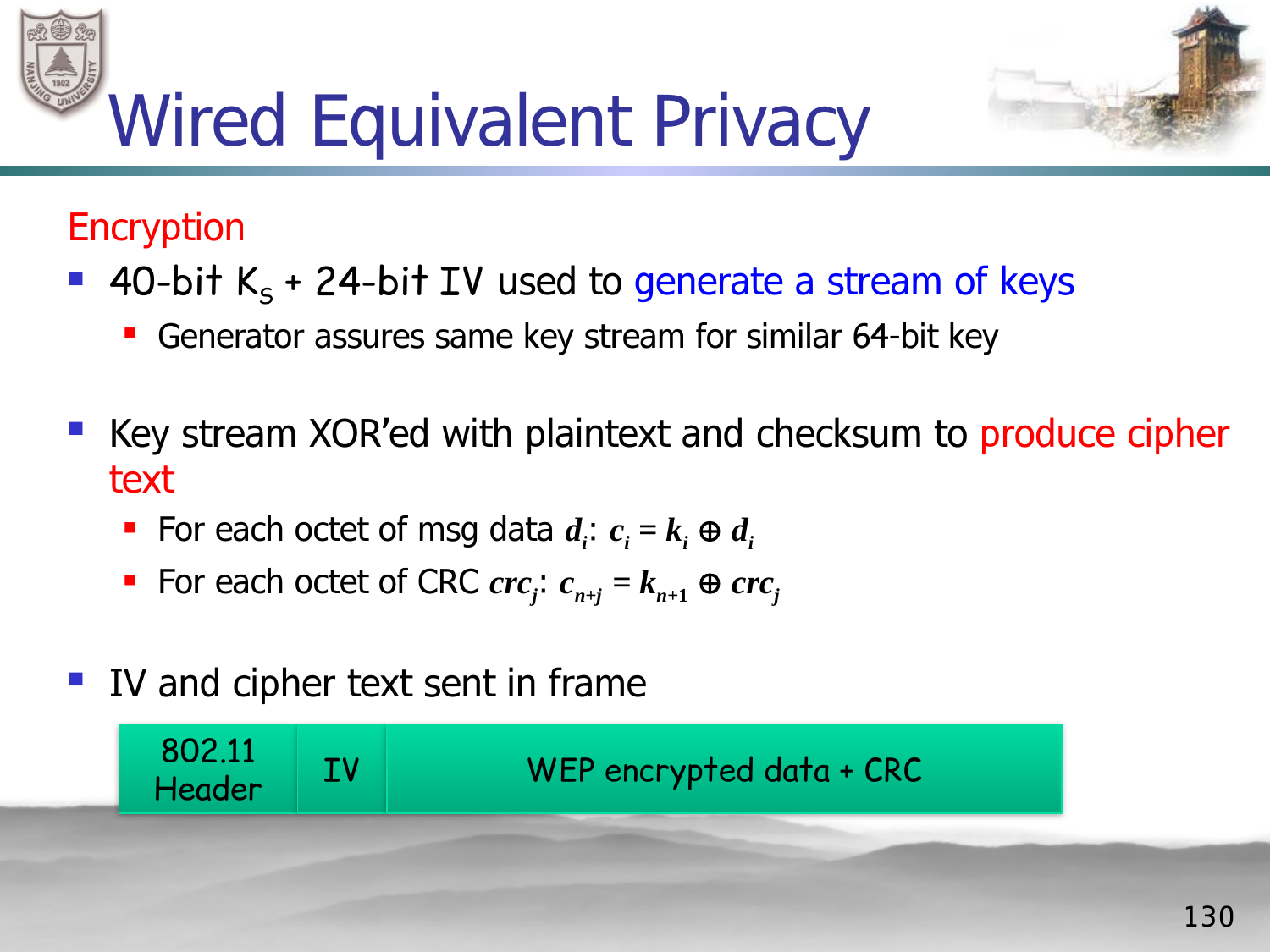

# Wired Equivalent Privacy
Encryption
40-bit KS + 24-bit IV used to generate a stream of keys
Generator assures same key stream for similar 64-bit key

Key stream XOR’ed with plaintext and checksum to produce cipher text
For each octet of msg data di: ci = ki ⊕ di
For each octet of CRC crcj: cn+j = kn+1 ⊕ crcj

IV and cipher text sent in frame
802.11 Header
IV
WEP encrypted data + CRC
130